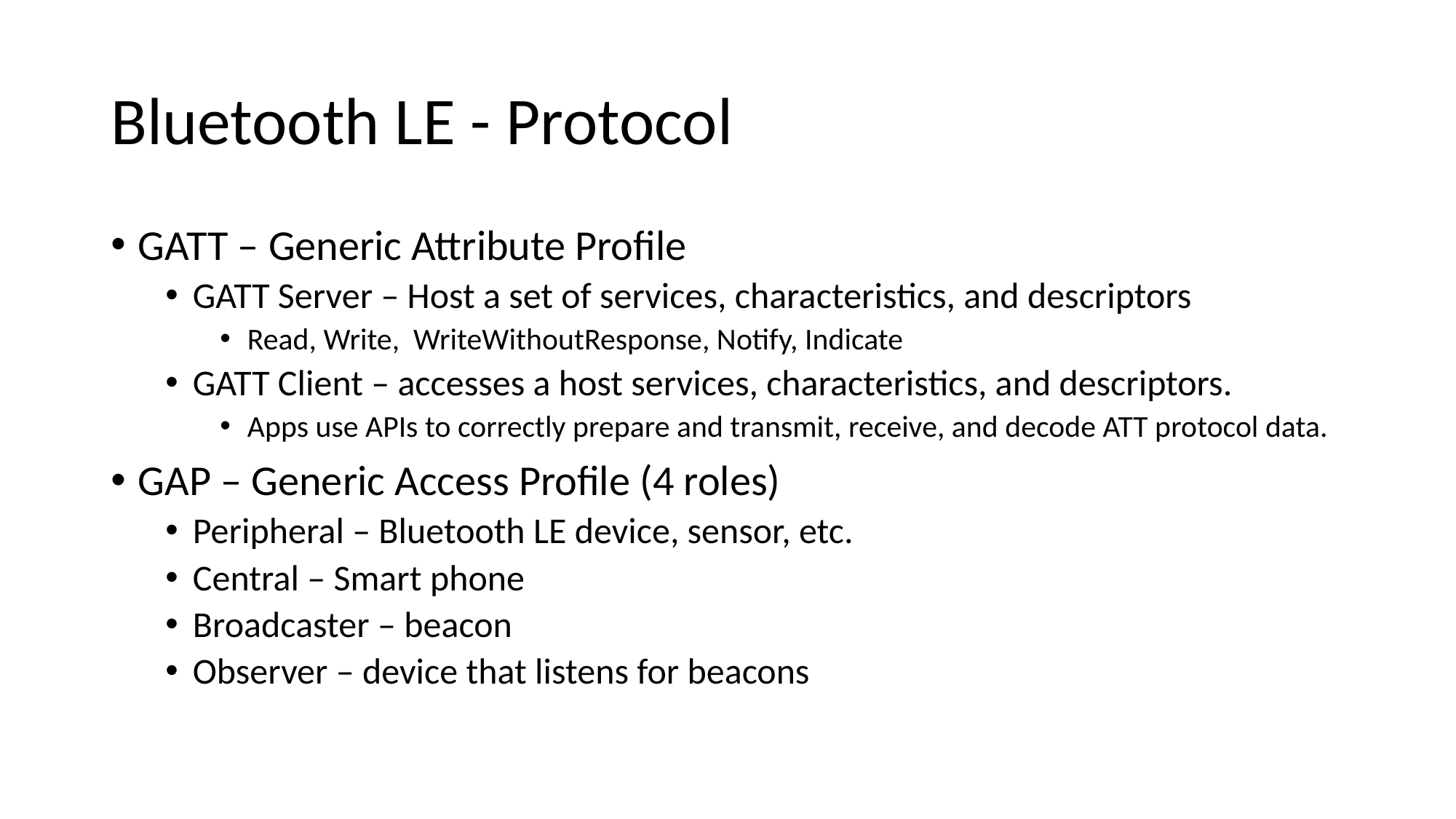

# Bluetooth LE - Protocol
GATT – Generic Attribute Profile
GATT Server – Host a set of services, characteristics, and descriptors
Read, Write,  WriteWithoutResponse, Notify, Indicate
GATT Client – accesses a host services, characteristics, and descriptors.
Apps use APIs to correctly prepare and transmit, receive, and decode ATT protocol data.
GAP – Generic Access Profile (4 roles)
Peripheral – Bluetooth LE device, sensor, etc.
Central – Smart phone
Broadcaster – beacon
Observer – device that listens for beacons